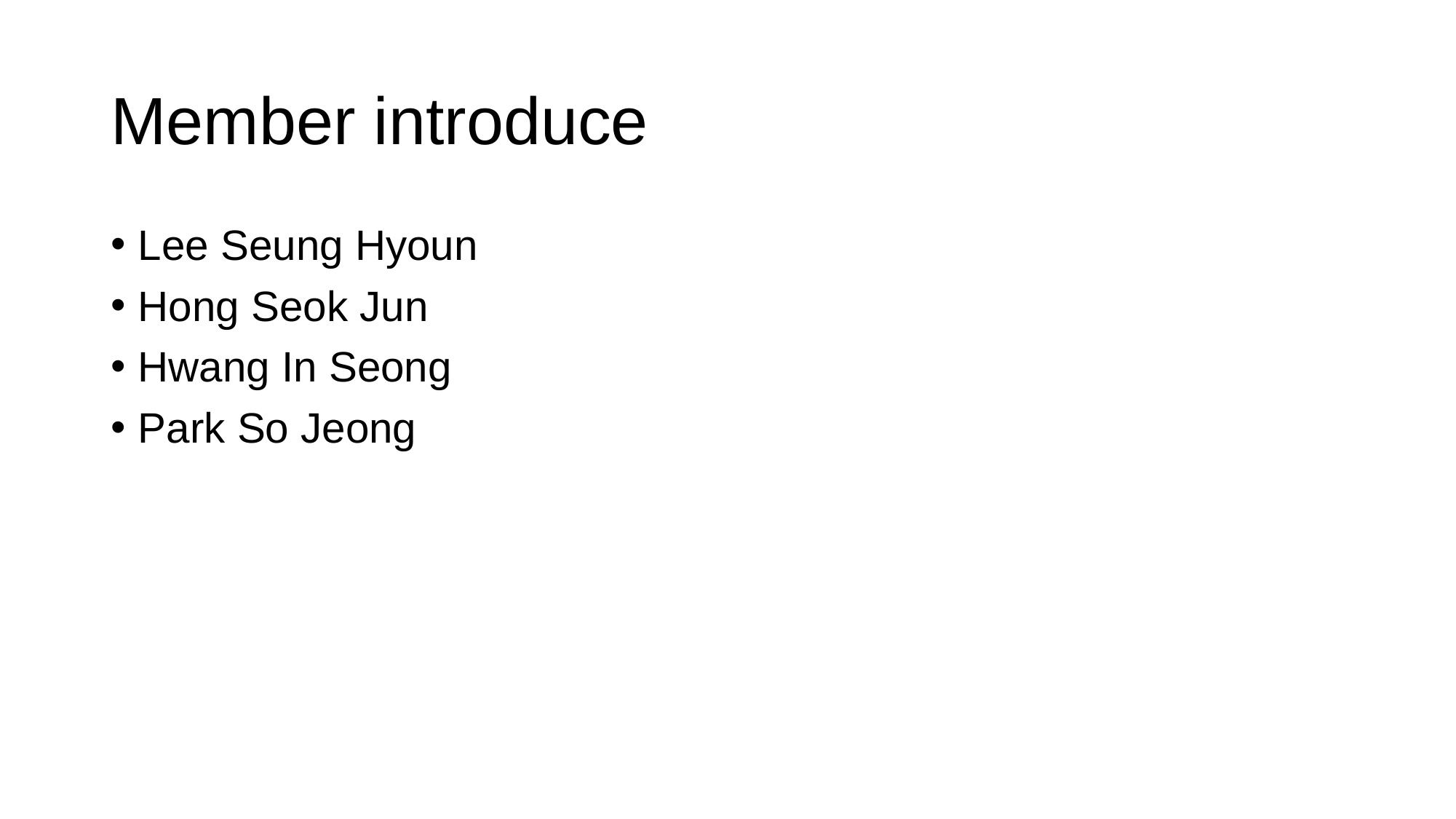

# Member introduce
Lee Seung Hyoun
Hong Seok Jun
Hwang In Seong
Park So Jeong